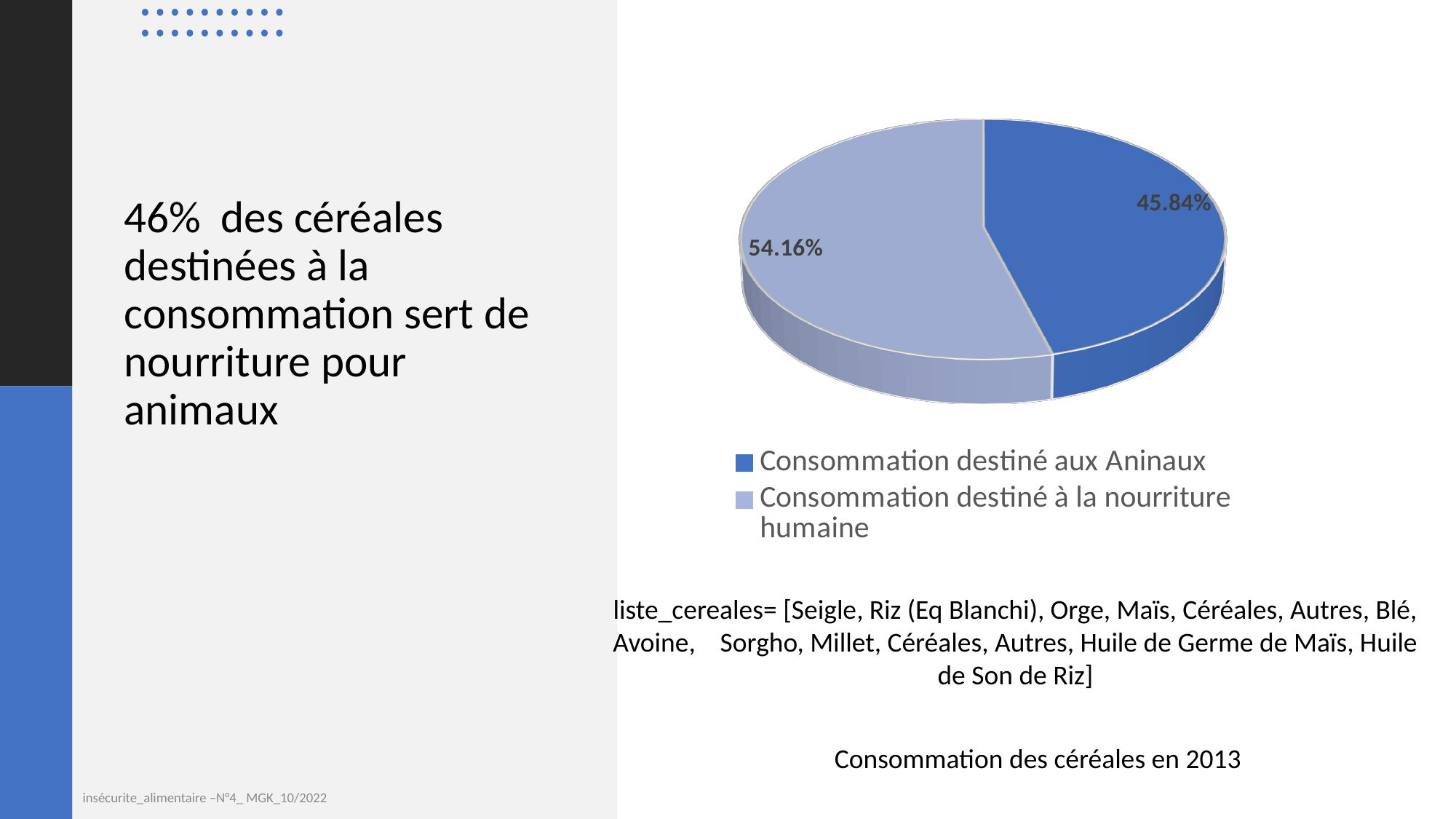

46%  des céréales destinées à la consommation sert de nourriture pour animaux

[unsupported chart]

liste_cereales= [Seigle, Riz (Eq Blanchi), Orge, Maïs, Céréales, Autres, Blé, Avoine,    Sorgho, Millet, Céréales, Autres, Huile de Germe de Maïs, Huile de Son de Riz]
Consommation des céréales en 2013
insécurite_alimentaire –N°4_ MGK_10/2022